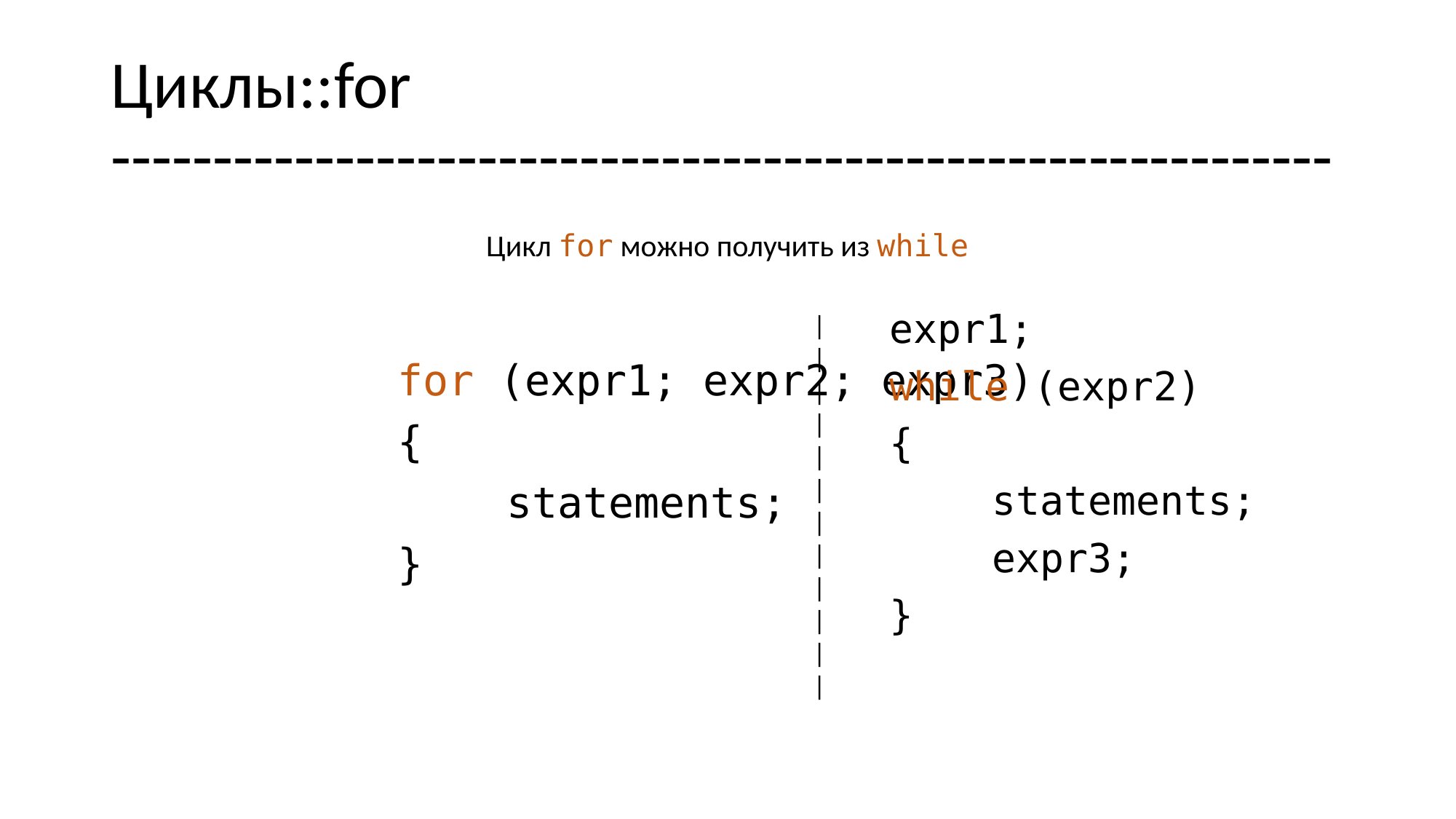

# Циклы::for ------------------------------------------------------------
Цикл for можно получить из while
for (expr1; expr2; expr3)
{
	statements;
}
expr1;
while (expr2)
{
	statements;
	expr3;
}
|
|
|
|
|
|
|
|
|
|
|
|